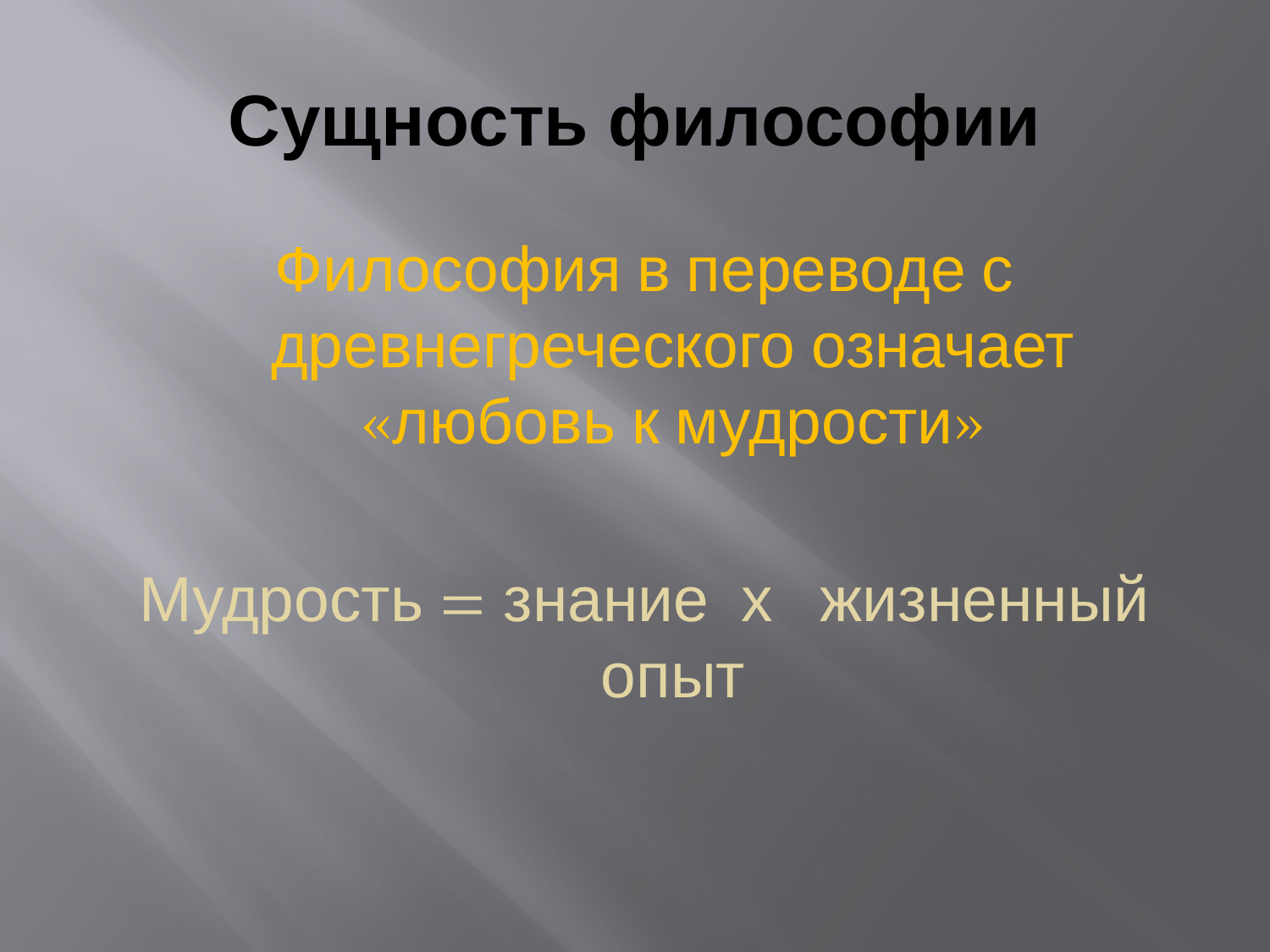

# Сущность философии
Философия в переводе с древнегреческого означает «любовь к мудрости»

Мудрость = знание  х   жизненный опыт